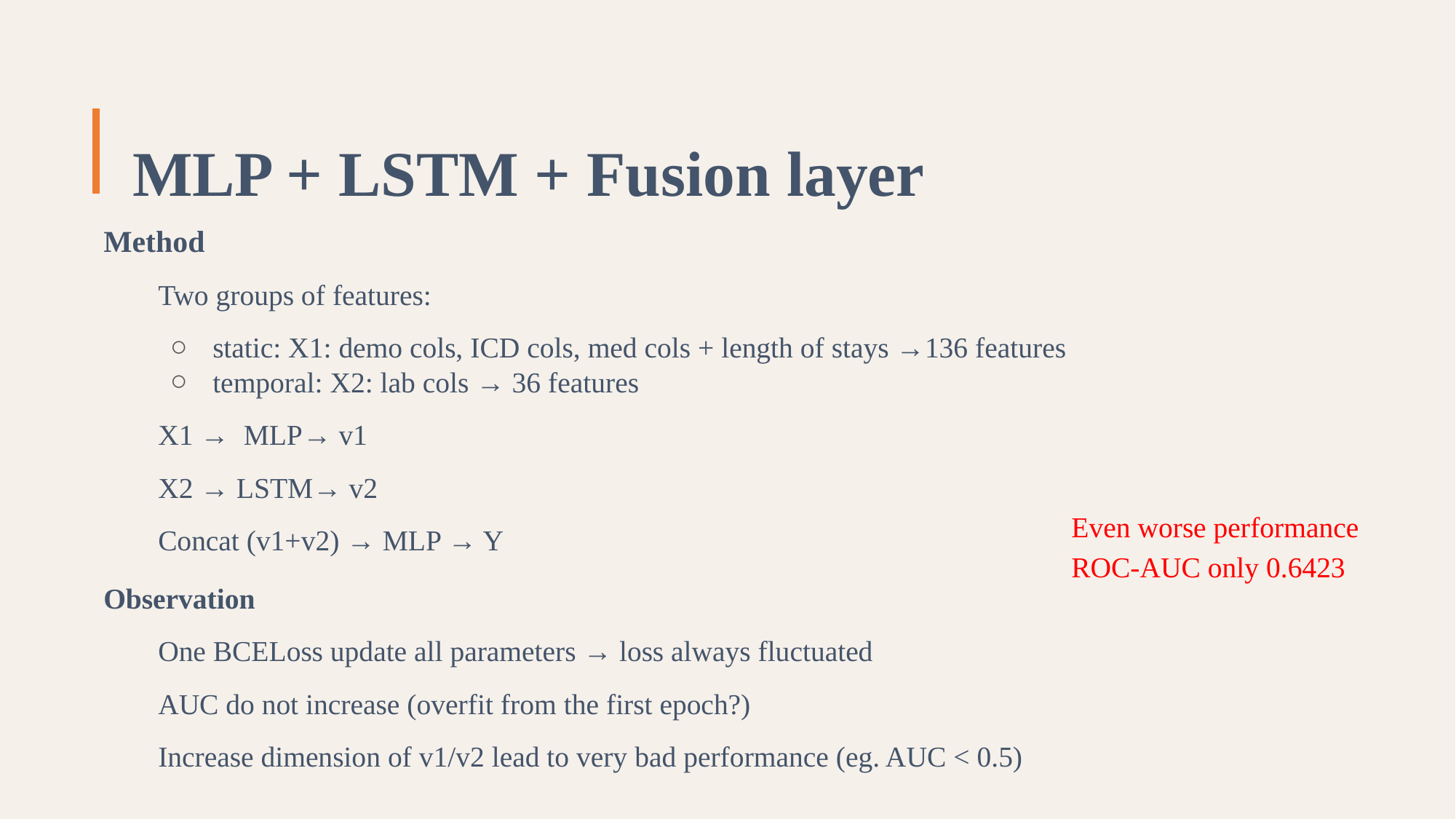

MLP + LSTM + Fusion layer

Method
Two groups of features:
static: X1: demo cols, ICD cols, med cols + length of stays →136 features
temporal: X2: lab cols → 36 features
X1 →  MLP→ v1
X2 → LSTM→ v2
Concat (v1+v2) → MLP → Y
Observation
One BCELoss update all parameters → loss always fluctuated
AUC do not increase (overfit from the first epoch?)
Increase dimension of v1/v2 lead to very bad performance (eg. AUC < 0.5)

Even worse performance ROC-AUC only 0.6423